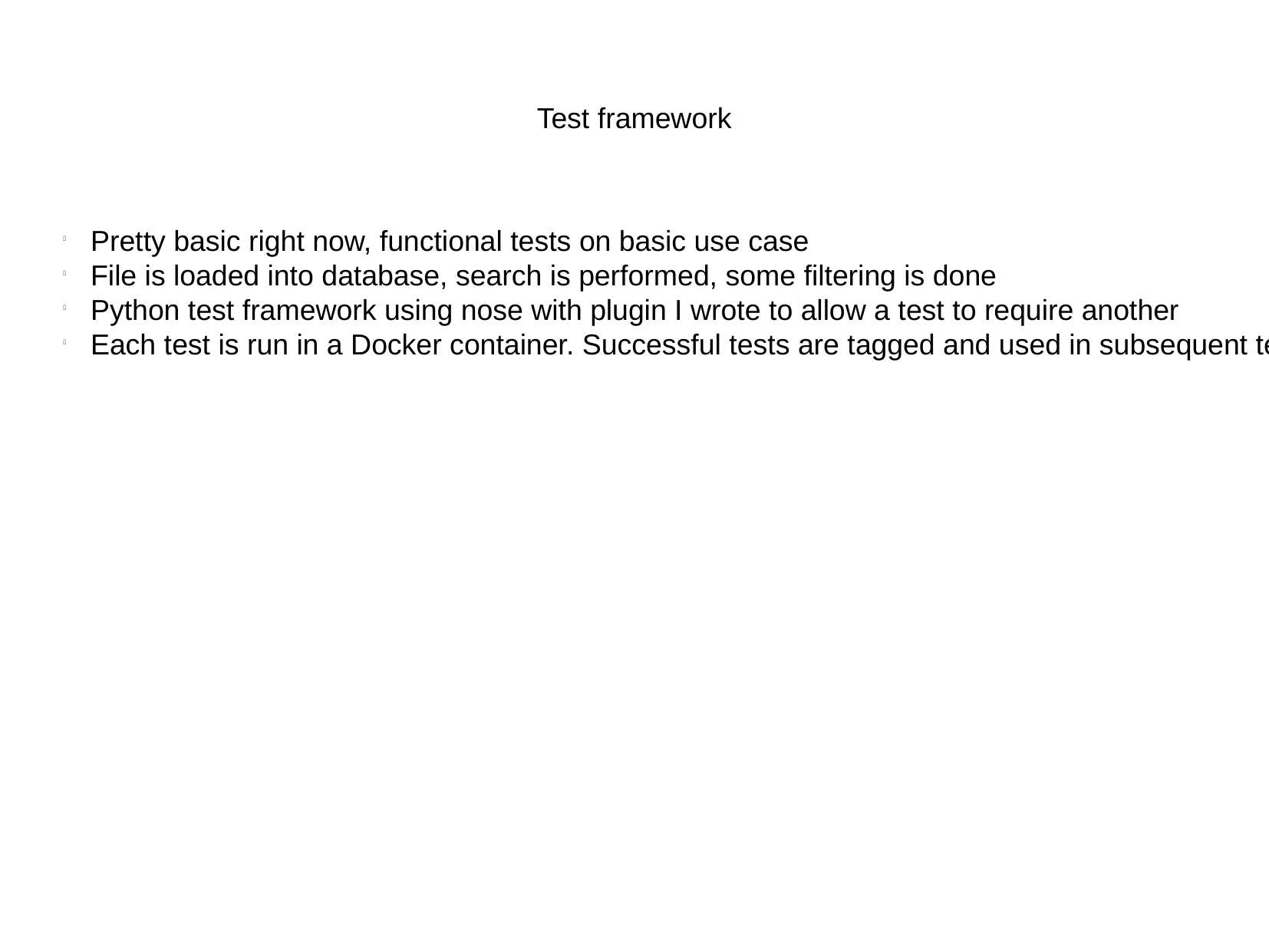

Test framework
Pretty basic right now, functional tests on basic use case
File is loaded into database, search is performed, some filtering is done
Python test framework using nose with plugin I wrote to allow a test to require another
Each test is run in a Docker container. Successful tests are tagged and used in subsequent tests.